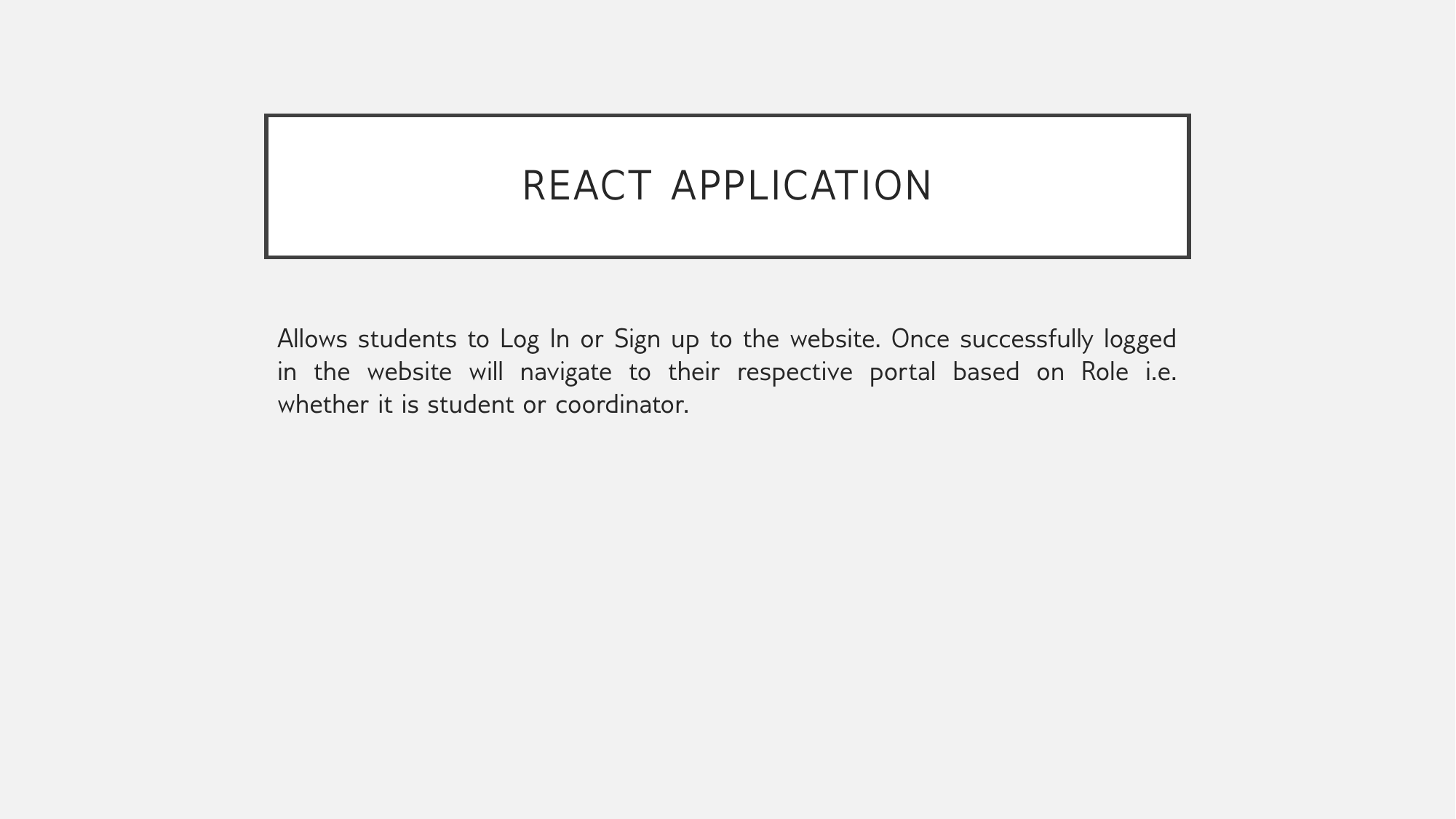

# React Application
Allows students to Log In or Sign up to the website. Once successfully logged in the website will navigate to their respective portal based on Role i.e. whether it is student or coordinator.